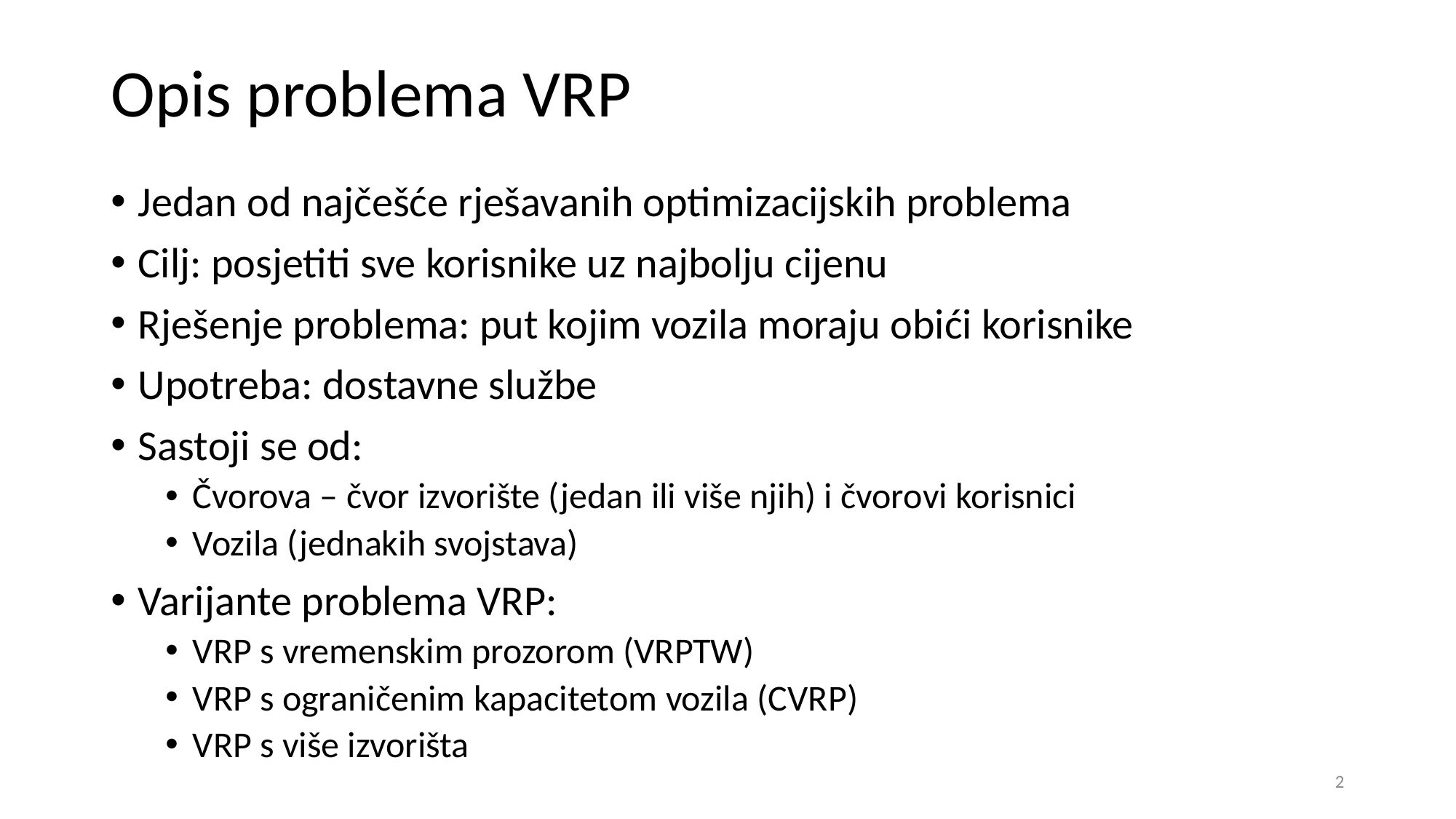

# Opis problema VRP
Jedan od najčešće rješavanih optimizacijskih problema
Cilj: posjetiti sve korisnike uz najbolju cijenu
Rješenje problema: put kojim vozila moraju obići korisnike
Upotreba: dostavne službe
Sastoji se od:
Čvorova – čvor izvorište (jedan ili više njih) i čvorovi korisnici
Vozila (jednakih svojstava)
Varijante problema VRP:
VRP s vremenskim prozorom (VRPTW)
VRP s ograničenim kapacitetom vozila (CVRP)
VRP s više izvorišta
2